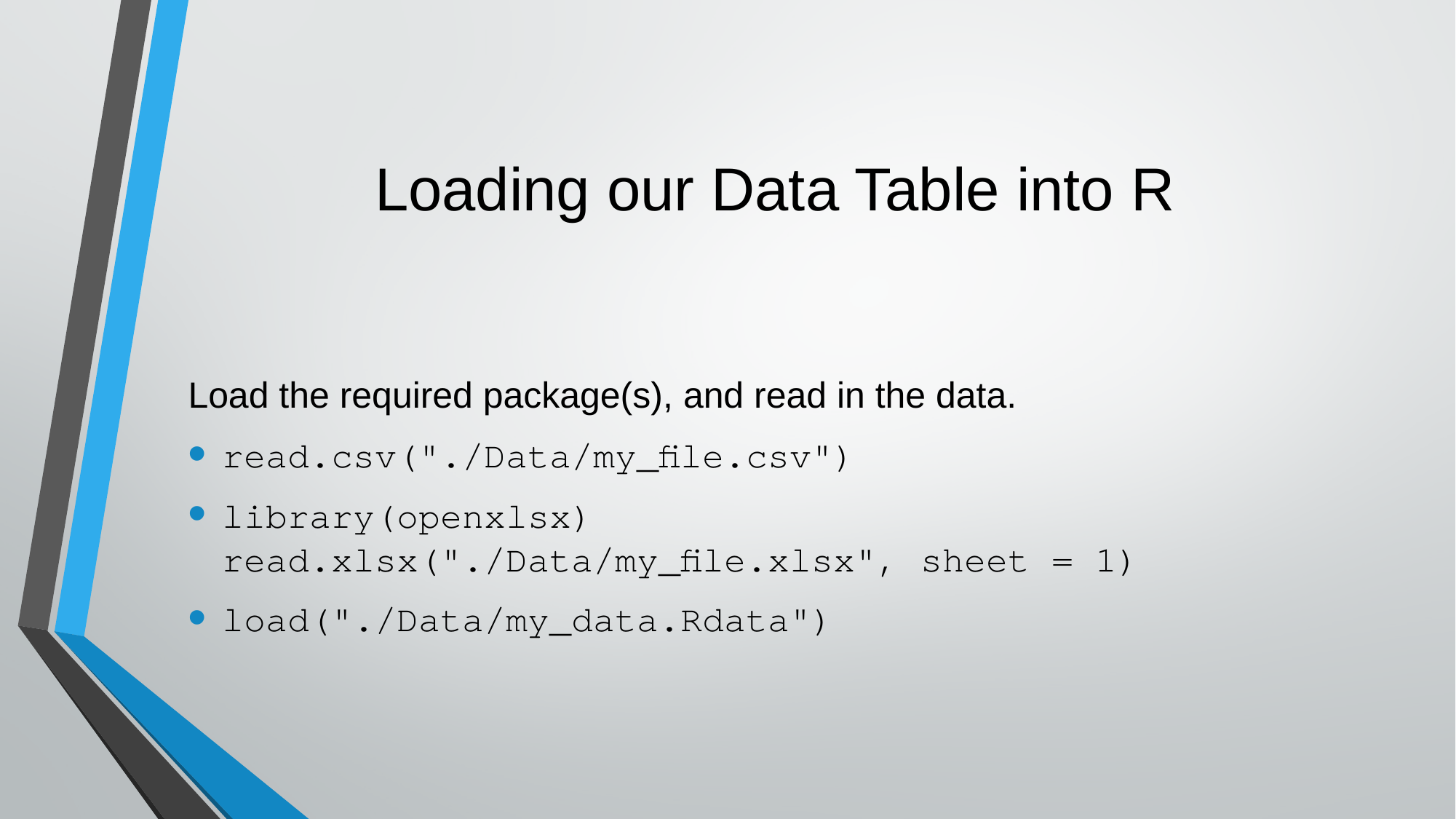

# Loading our Data Table into R
Load the required package(s), and read in the data.
read.csv("./Data/my_file.csv")
library(openxlsx)
read.xlsx("./Data/my_file.xlsx", sheet = 1)
load("./Data/my_data.Rdata")